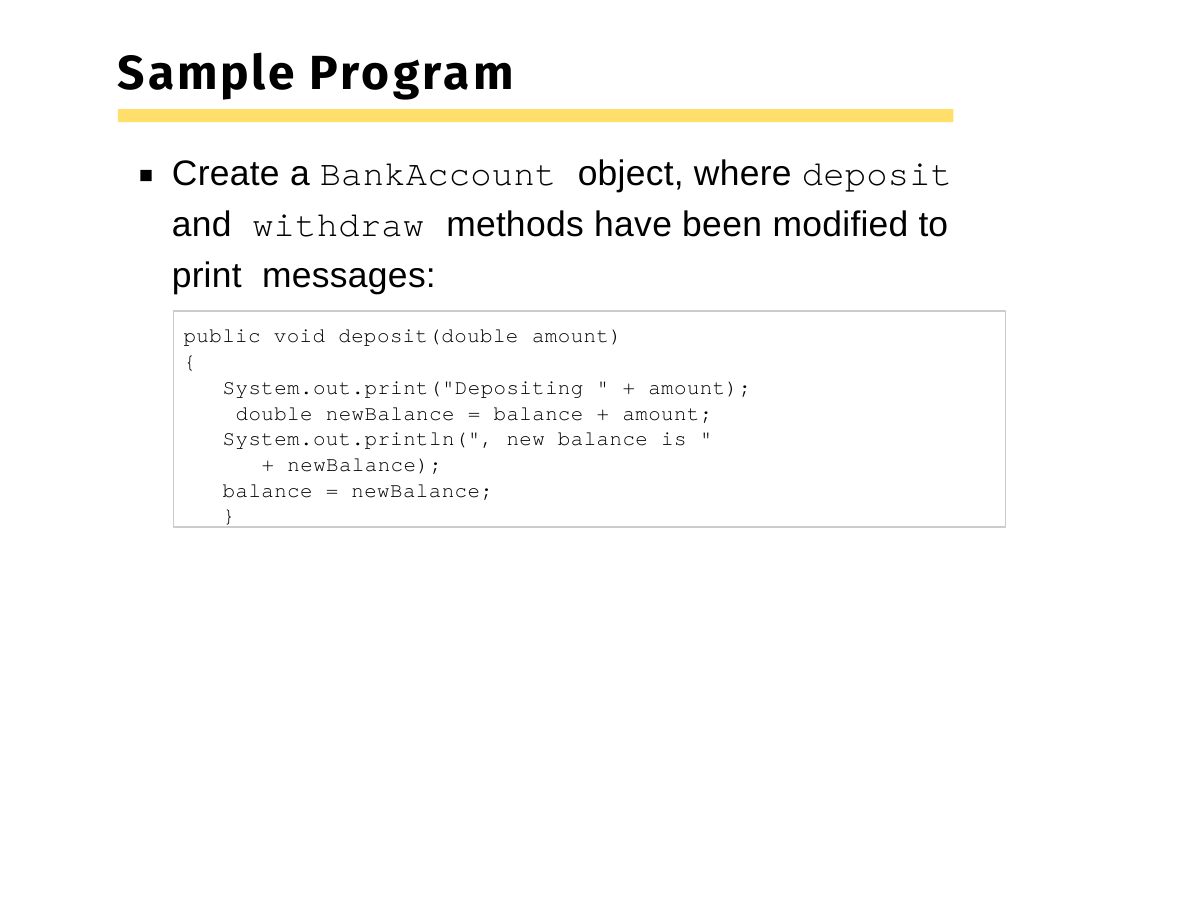

# Sample Program
Create a BankAccount object, where deposit and  withdraw methods have been modified to print  messages:

public void deposit(double amount)
{
System.out.print("Depositing " + amount);  double newBalance = balance + amount;  System.out.println(", new balance is "
+ newBalance);  balance = newBalance;
}